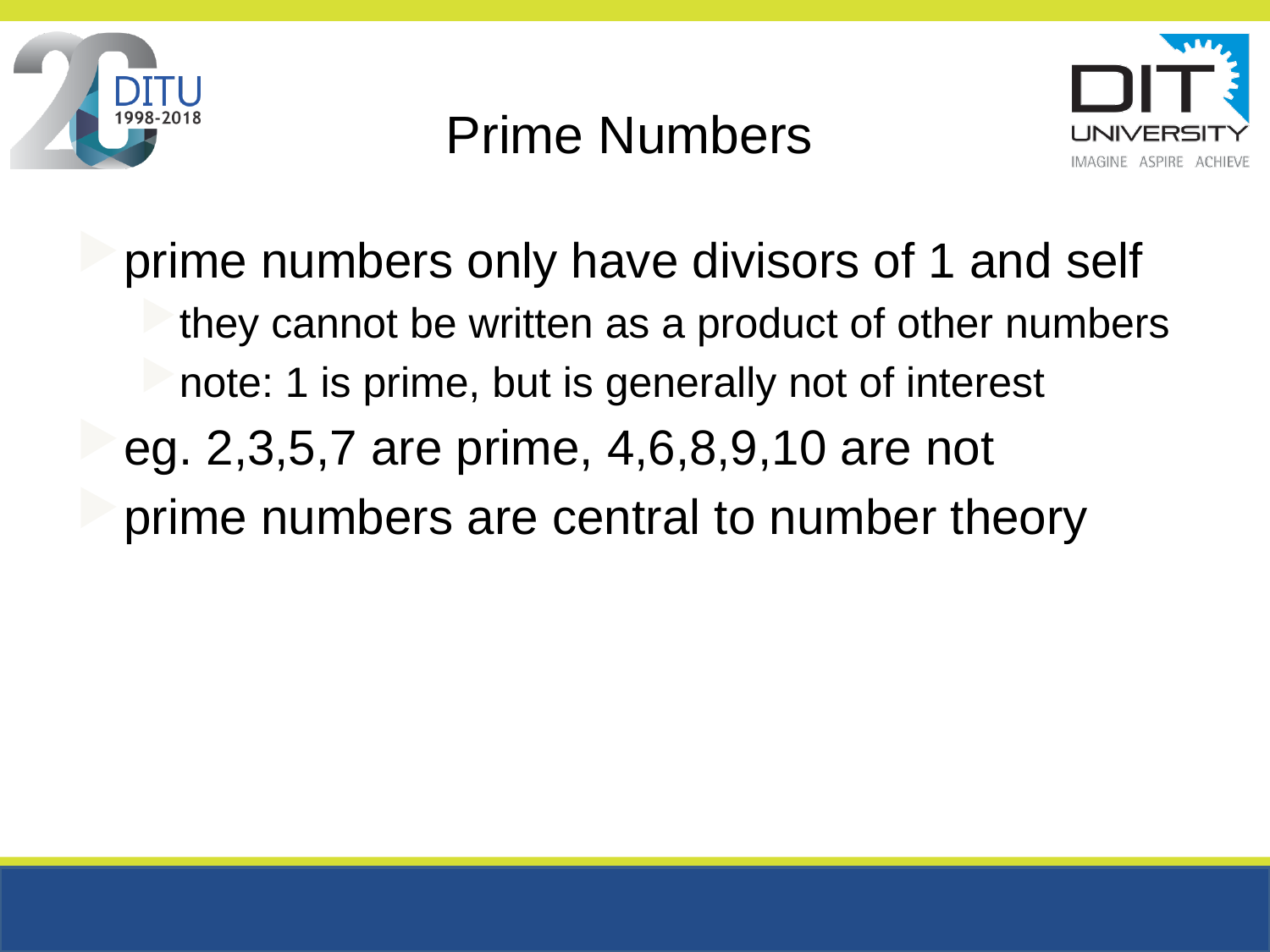

# Prime Numbers
prime numbers only have divisors of 1 and self
they cannot be written as a product of other numbers
note: 1 is prime, but is generally not of interest
eg. 2,3,5,7 are prime, 4,6,8,9,10 are not
prime numbers are central to number theory